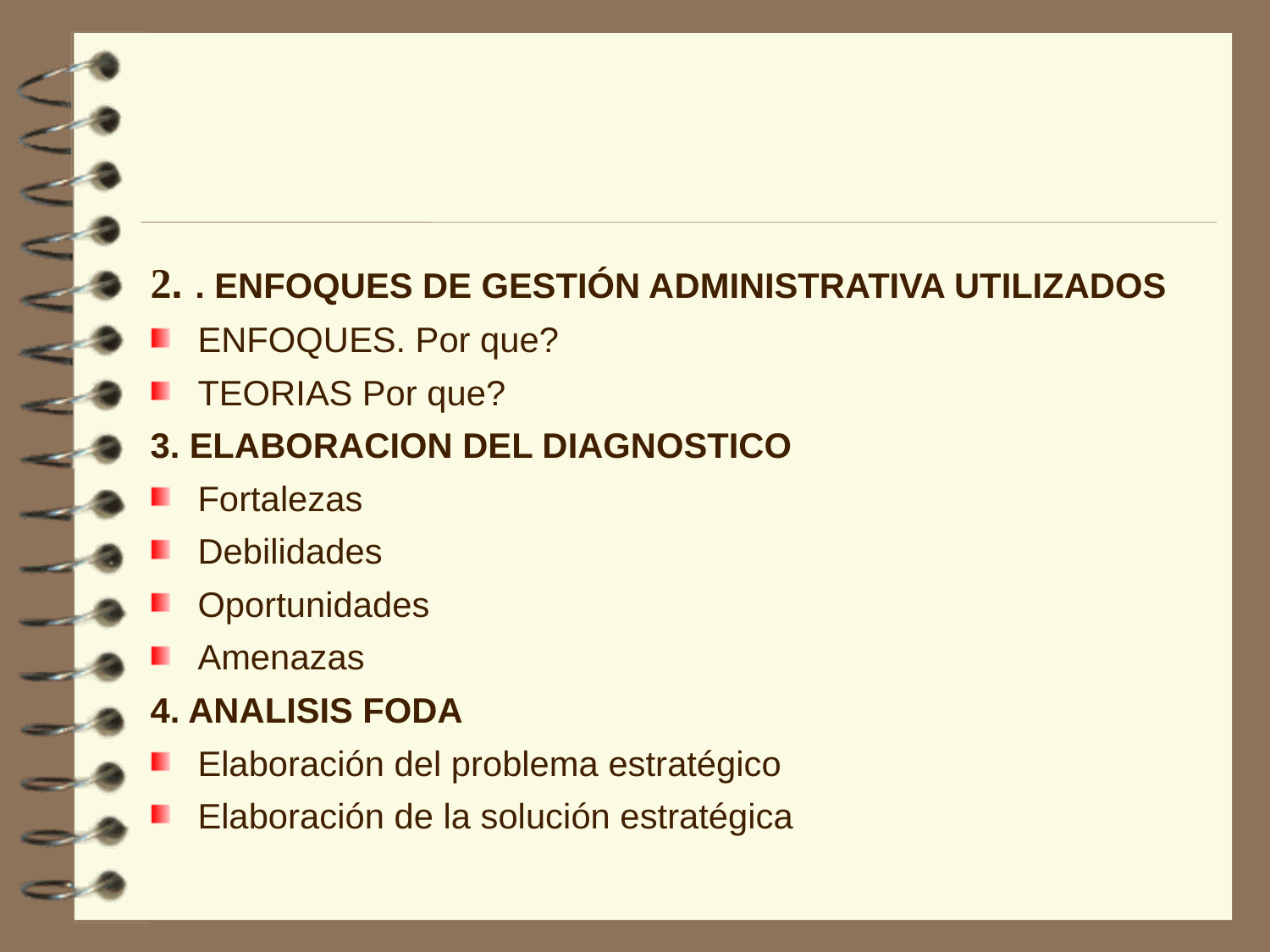

2. . ENFOQUES DE GESTIÓN ADMINISTRATIVA UTILIZADOS
ENFOQUES. Por que?
TEORIAS Por que?
3. ELABORACION DEL DIAGNOSTICO
Fortalezas
Debilidades
Oportunidades
Amenazas
4. ANALISIS FODA
Elaboración del problema estratégico
Elaboración de la solución estratégica